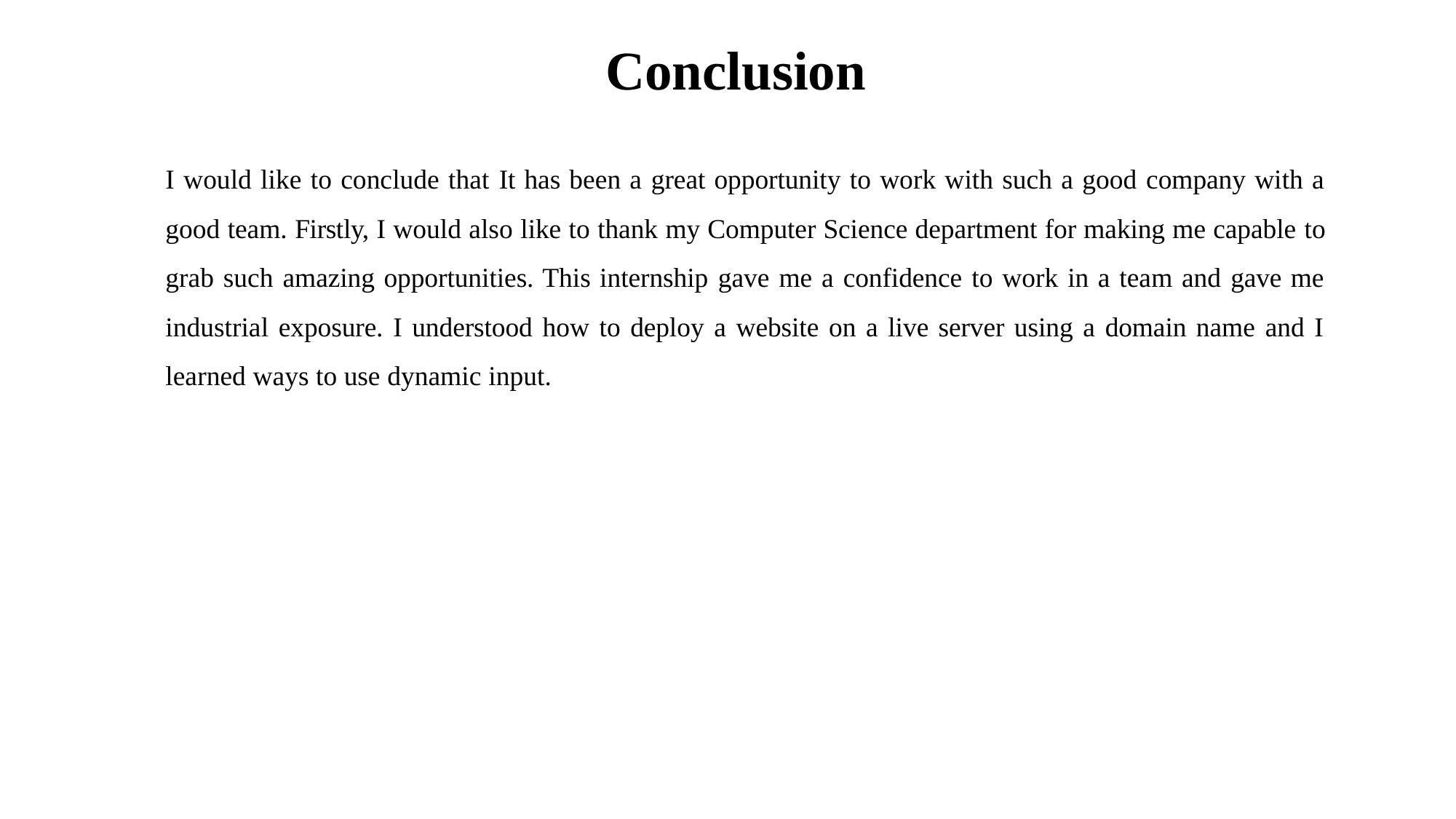

# Conclusion
I would like to conclude that It has been a great opportunity to work with such a good company with a  good team. Firstly, I would also like to thank my Computer Science department for making me capable to  grab such amazing opportunities. This internship gave me a confidence to work in a team and gave me  industrial exposure. I understood how to deploy a website on a live server using a domain name and I  learned ways to use dynamic input.